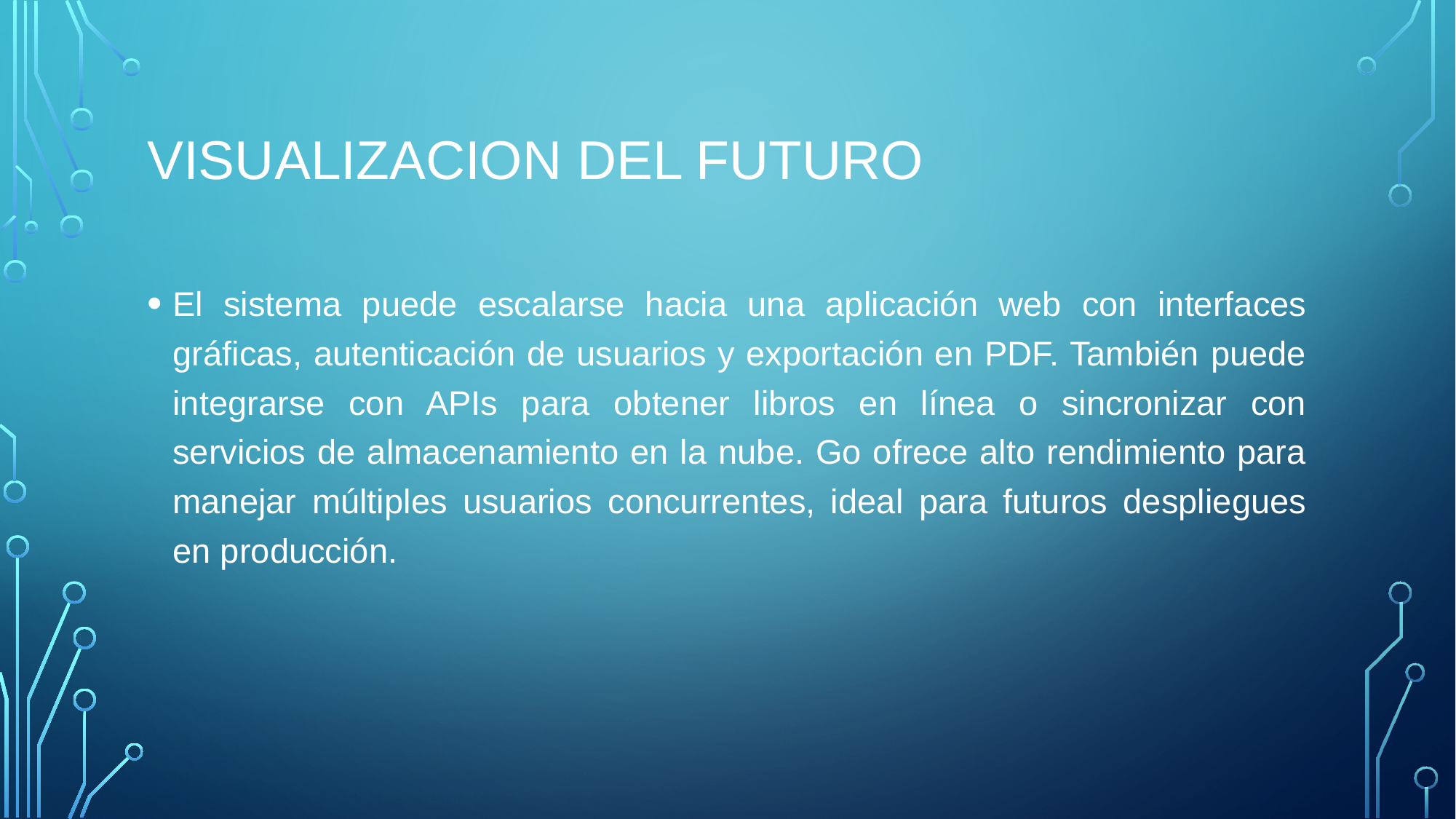

# VISUALIZACION DEL FUTURO
El sistema puede escalarse hacia una aplicación web con interfaces gráficas, autenticación de usuarios y exportación en PDF. También puede integrarse con APIs para obtener libros en línea o sincronizar con servicios de almacenamiento en la nube. Go ofrece alto rendimiento para manejar múltiples usuarios concurrentes, ideal para futuros despliegues en producción.